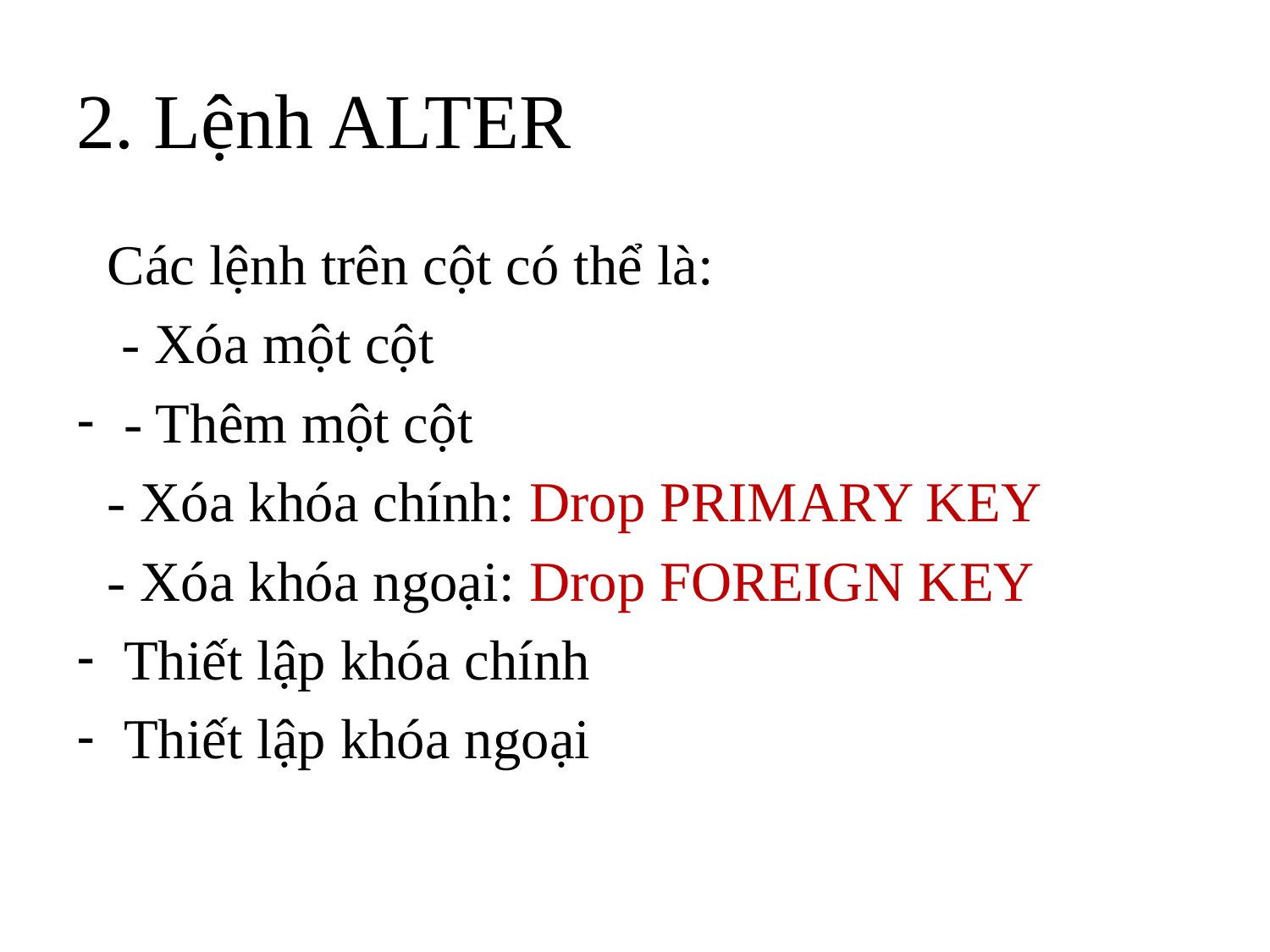

# 2. Lệnh ALTER
Các lệnh trên cột có thể là:
 - Xóa một cột
- Thêm một cột
- Xóa khóa chính: Drop PRIMARY KEY
- Xóa khóa ngoại: Drop FOREIGN KEY
Thiết lập khóa chính
Thiết lập khóa ngoại